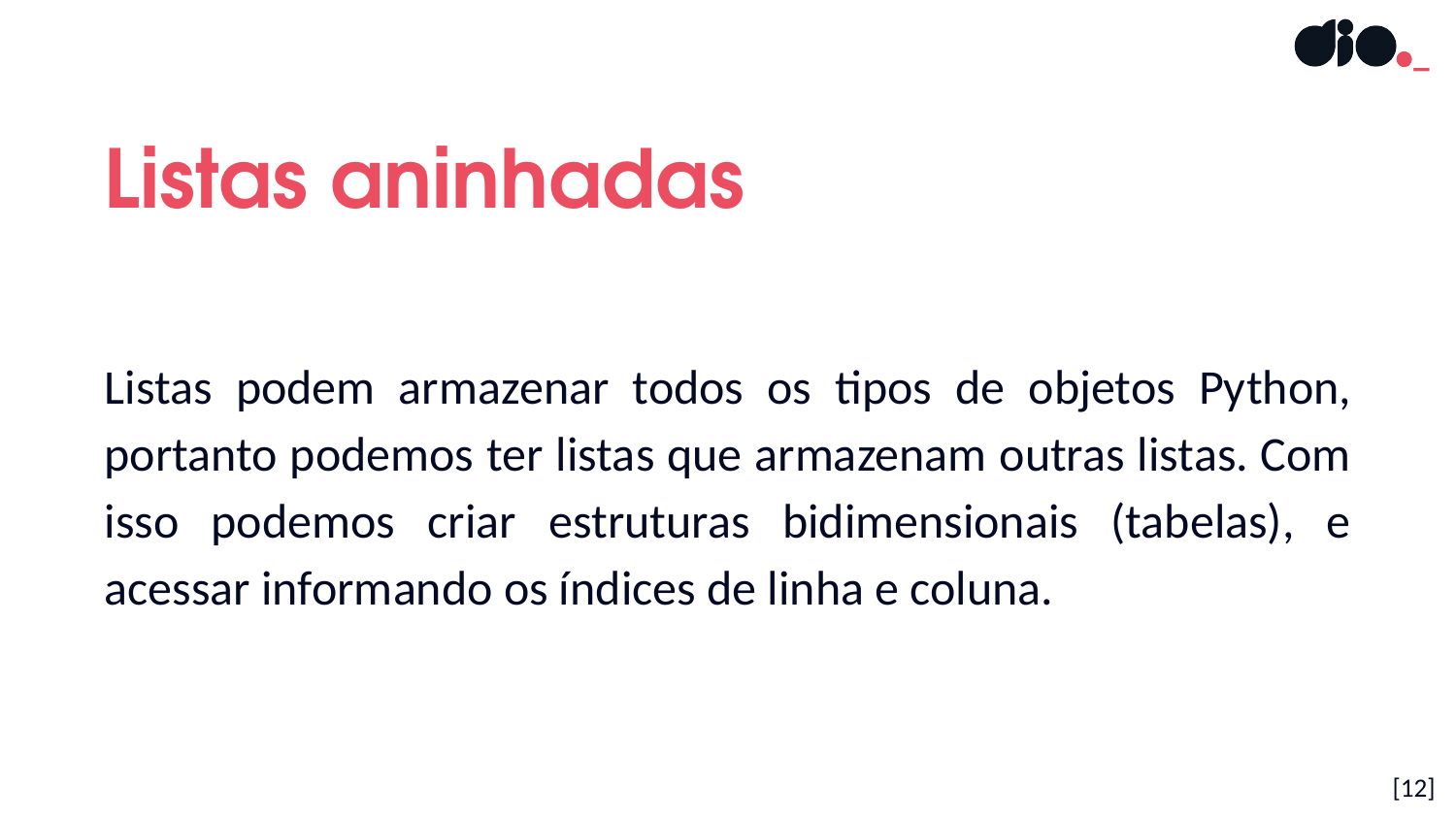

Listas aninhadas
Listas podem armazenar todos os tipos de objetos Python, portanto podemos ter listas que armazenam outras listas. Com isso podemos criar estruturas bidimensionais (tabelas), e acessar informando os índices de linha e coluna.
[12]